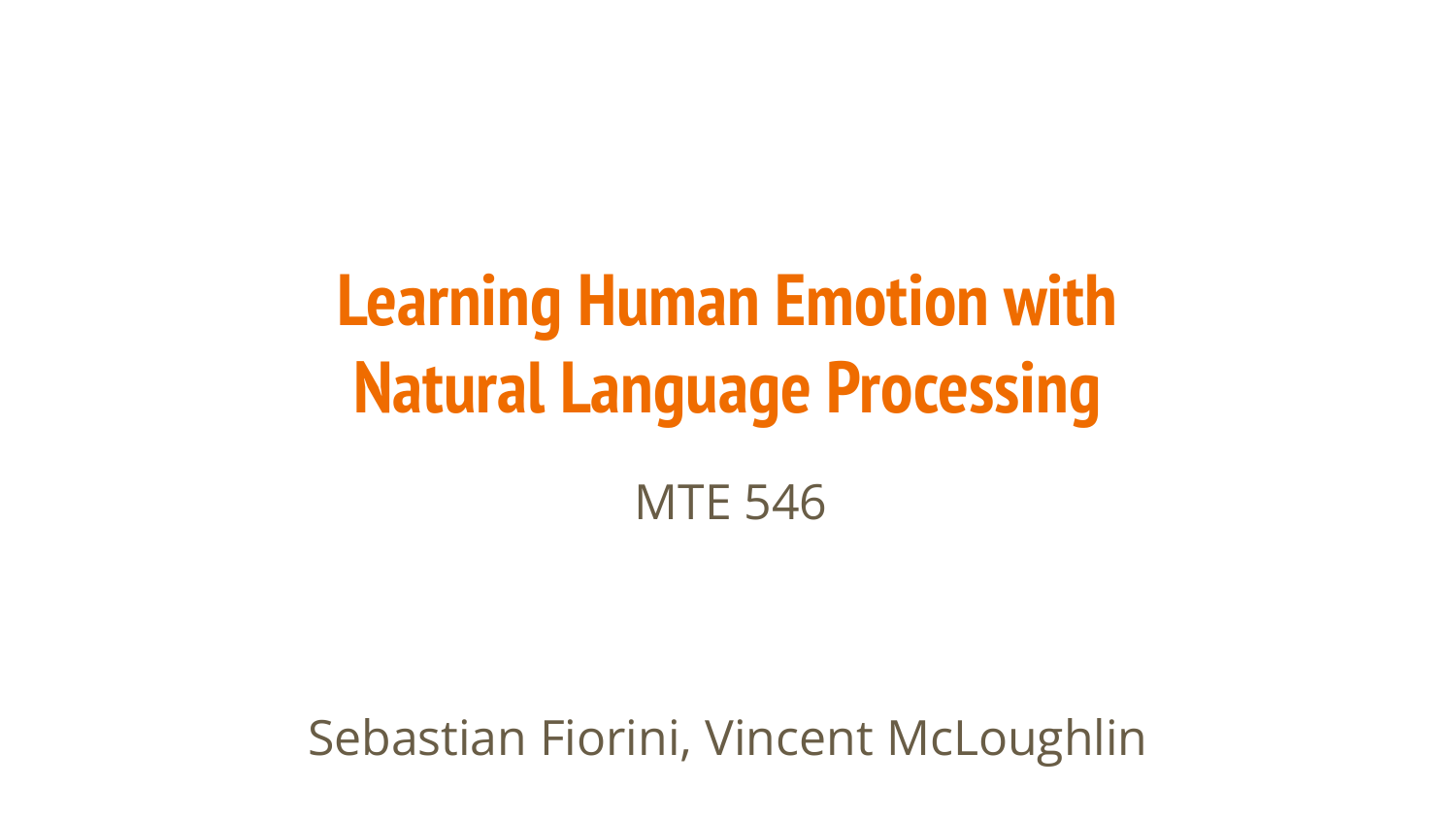

# Learning Human Emotion with
Natural Language Processing
MTE 546

Sebastian Fiorini, Vincent McLoughlin